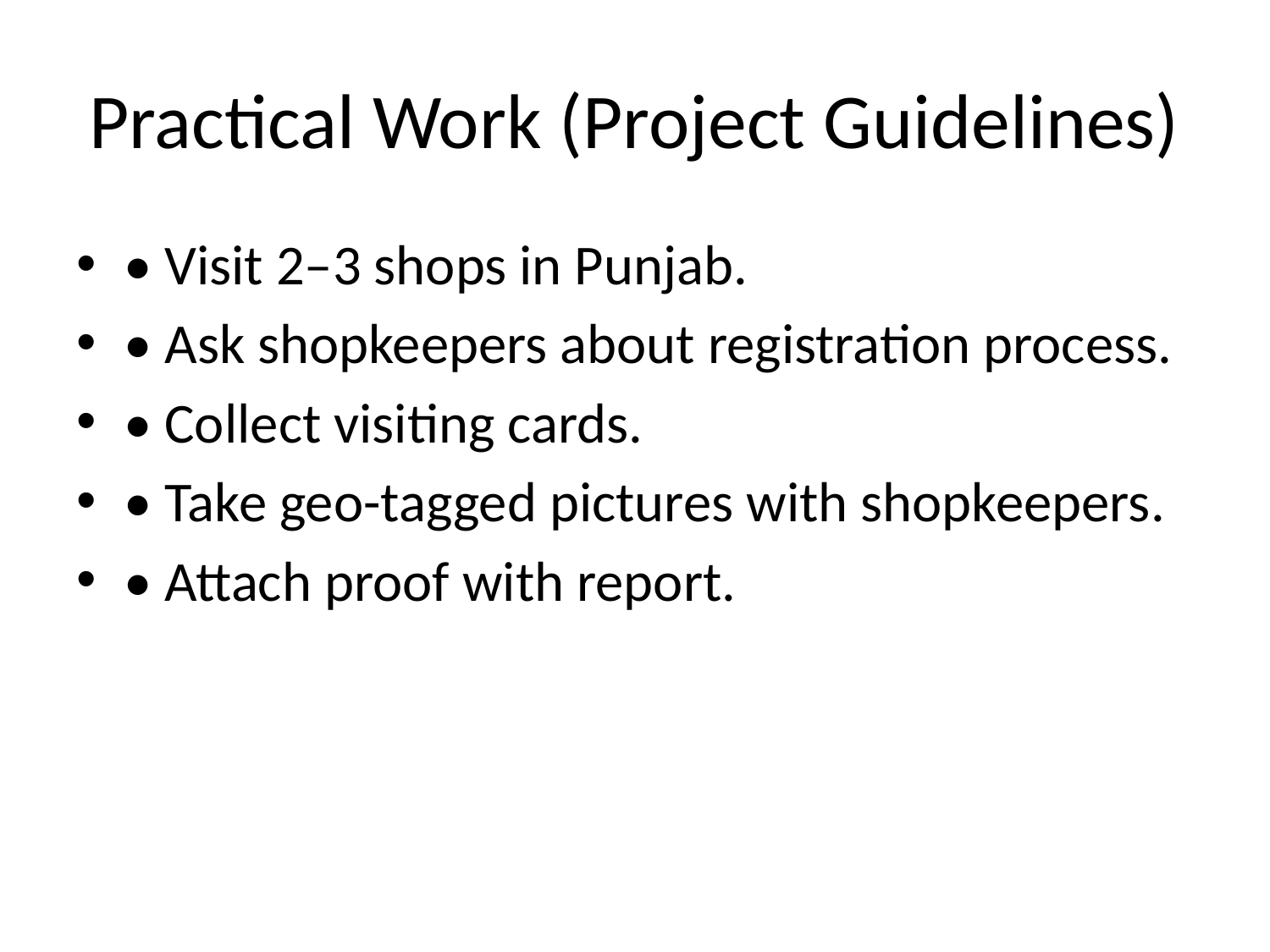

# Practical Work (Project Guidelines)
• Visit 2–3 shops in Punjab.
• Ask shopkeepers about registration process.
• Collect visiting cards.
• Take geo-tagged pictures with shopkeepers.
• Attach proof with report.